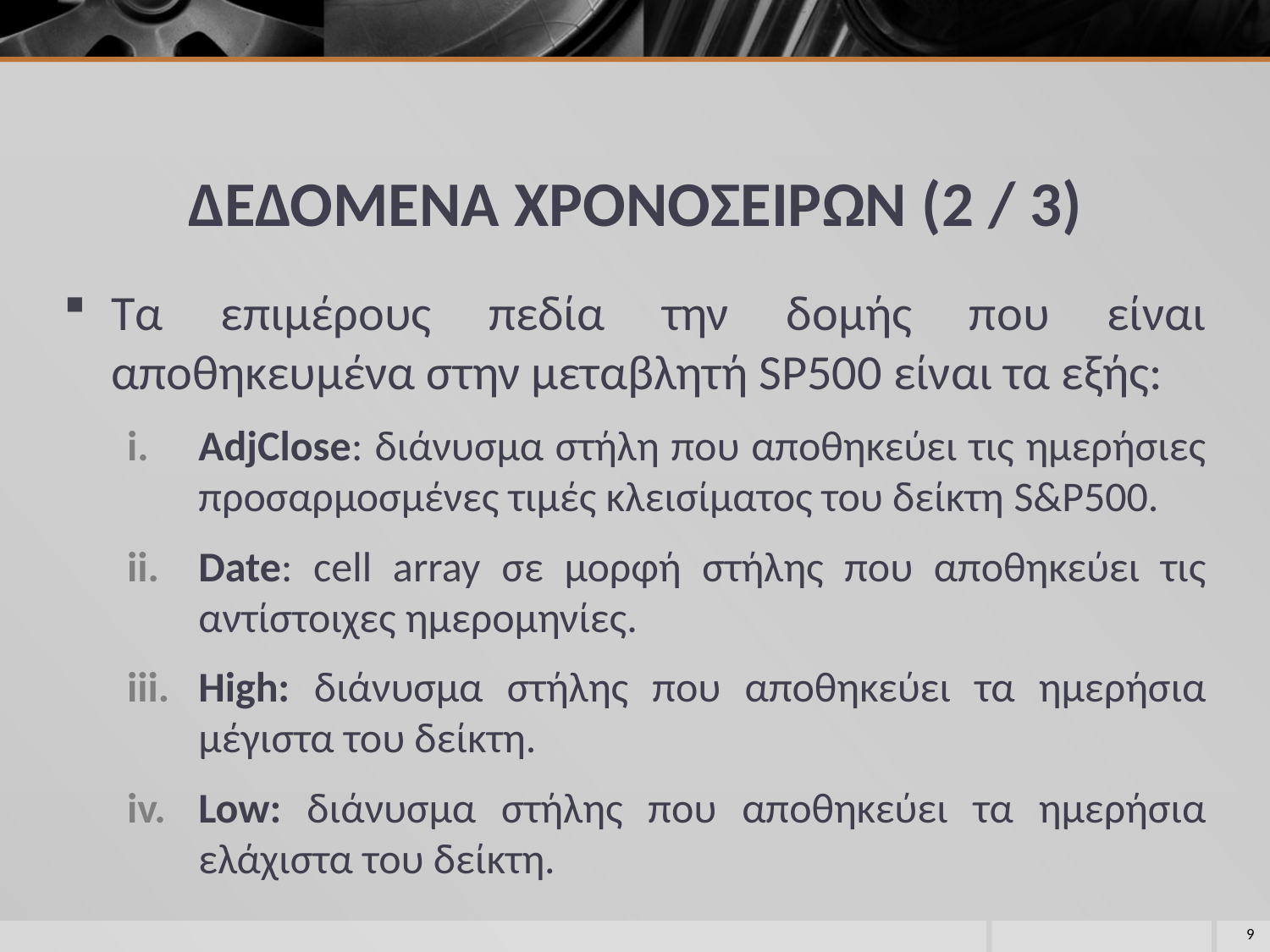

# ΔΕΔΟΜΕΝΑ ΧΡΟΝΟΣΕΙΡΩΝ (2 / 3)
Τα επιμέρους πεδία την δομής που είναι αποθηκευμένα στην μεταβλητή SP500 είναι τα εξής:
AdjClose: διάνυσμα στήλη που αποθηκεύει τις ημερήσιες προσαρμοσμένες τιμές κλεισίματος του δείκτη S&P500.
Date: cell array σε μορφή στήλης που αποθηκεύει τις αντίστοιχες ημερομηνίες.
High: διάνυσμα στήλης που αποθηκεύει τα ημερήσια μέγιστα του δείκτη.
Low: διάνυσμα στήλης που αποθηκεύει τα ημερήσια ελάχιστα του δείκτη.
9